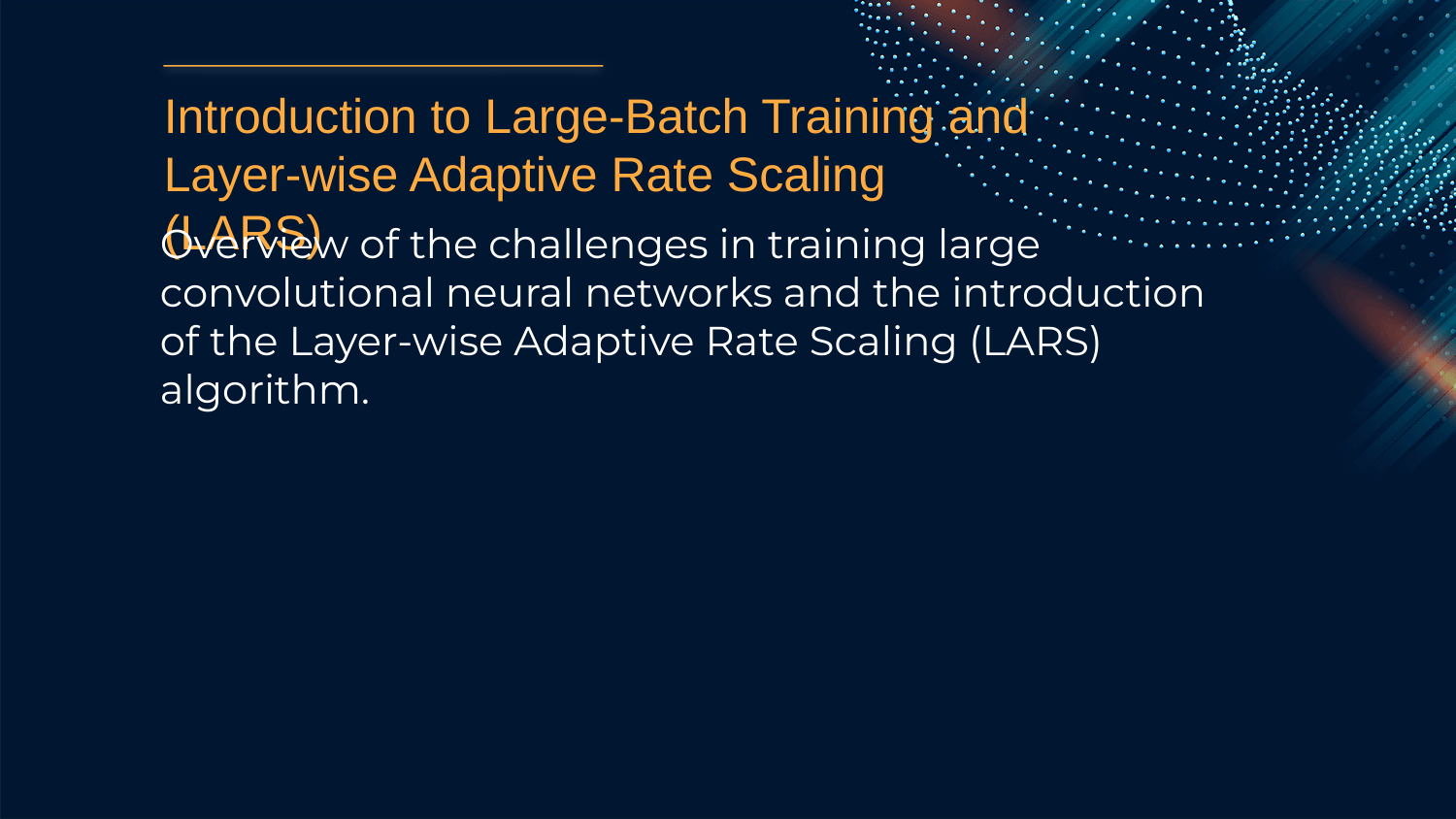

Introduction to Large-Batch Training and Layer-wise Adaptive Rate Scaling (LARS)
Overview of the challenges in training large convolutional neural networks and the introduction of the Layer-wise Adaptive Rate Scaling (LARS) algorithm.